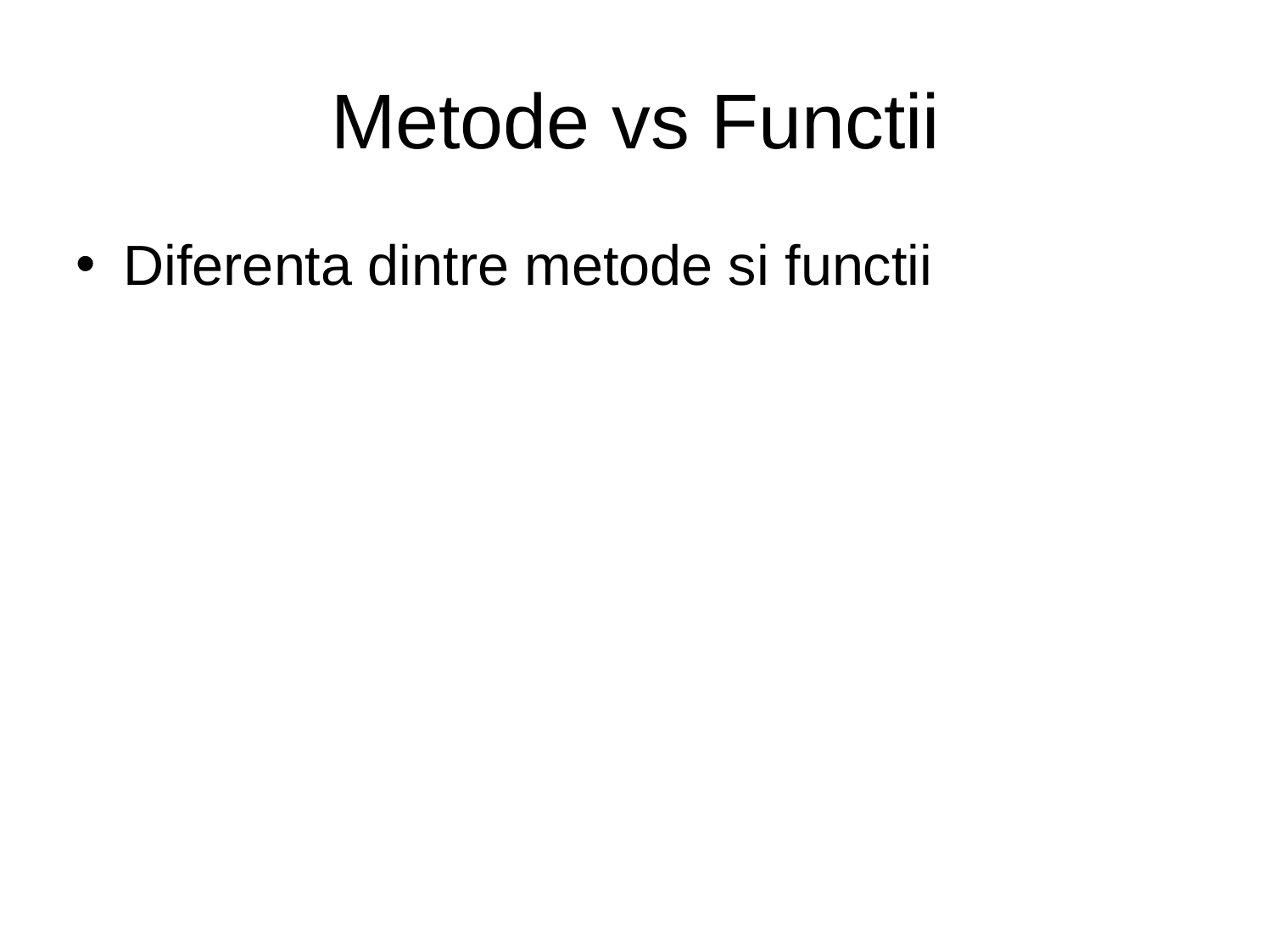

# Metode vs Functii
Diferenta dintre metode si functii